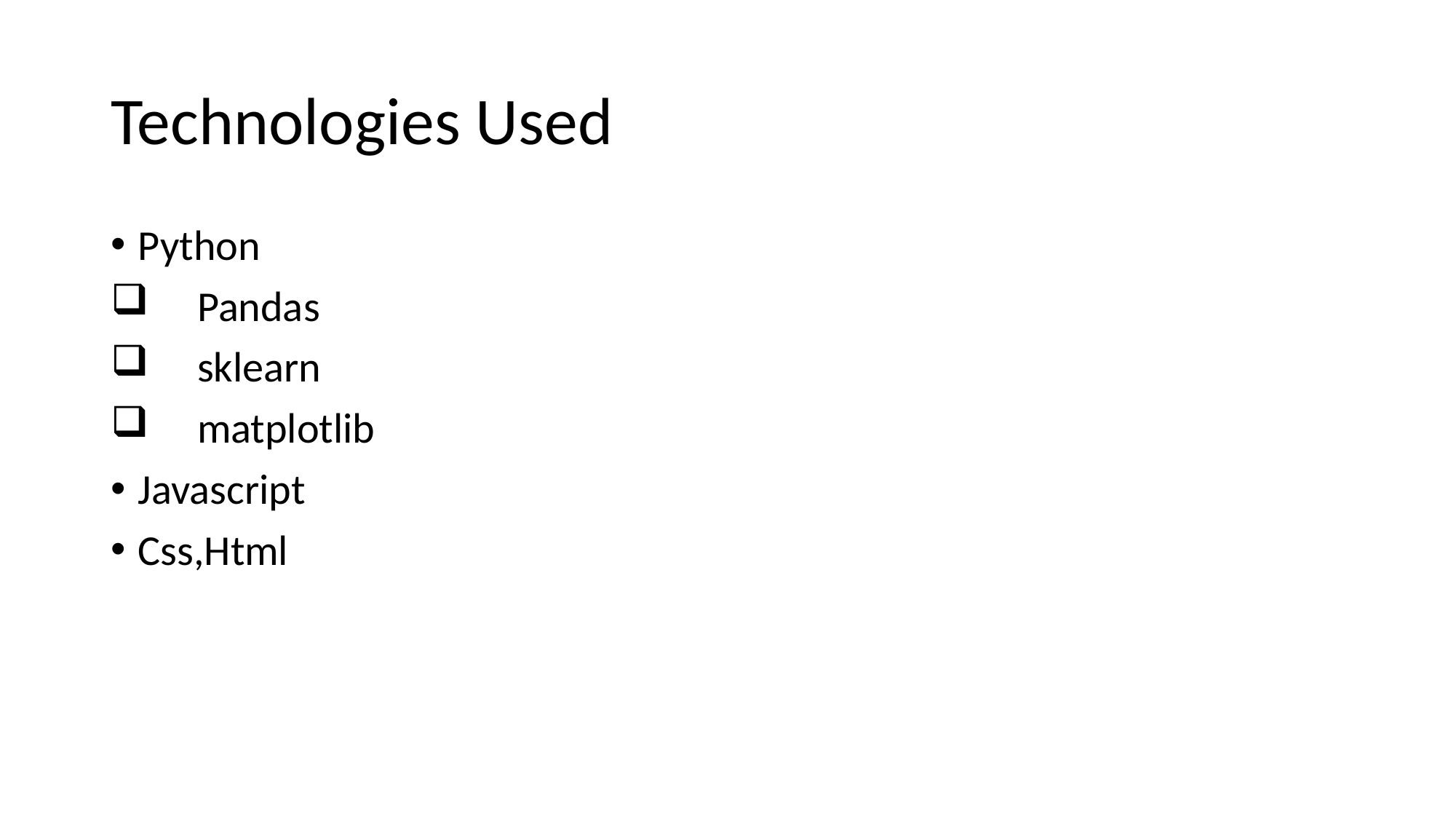

# Technologies Used
Python
     Pandas
     sklearn
     matplotlib
Javascript
Css,Html